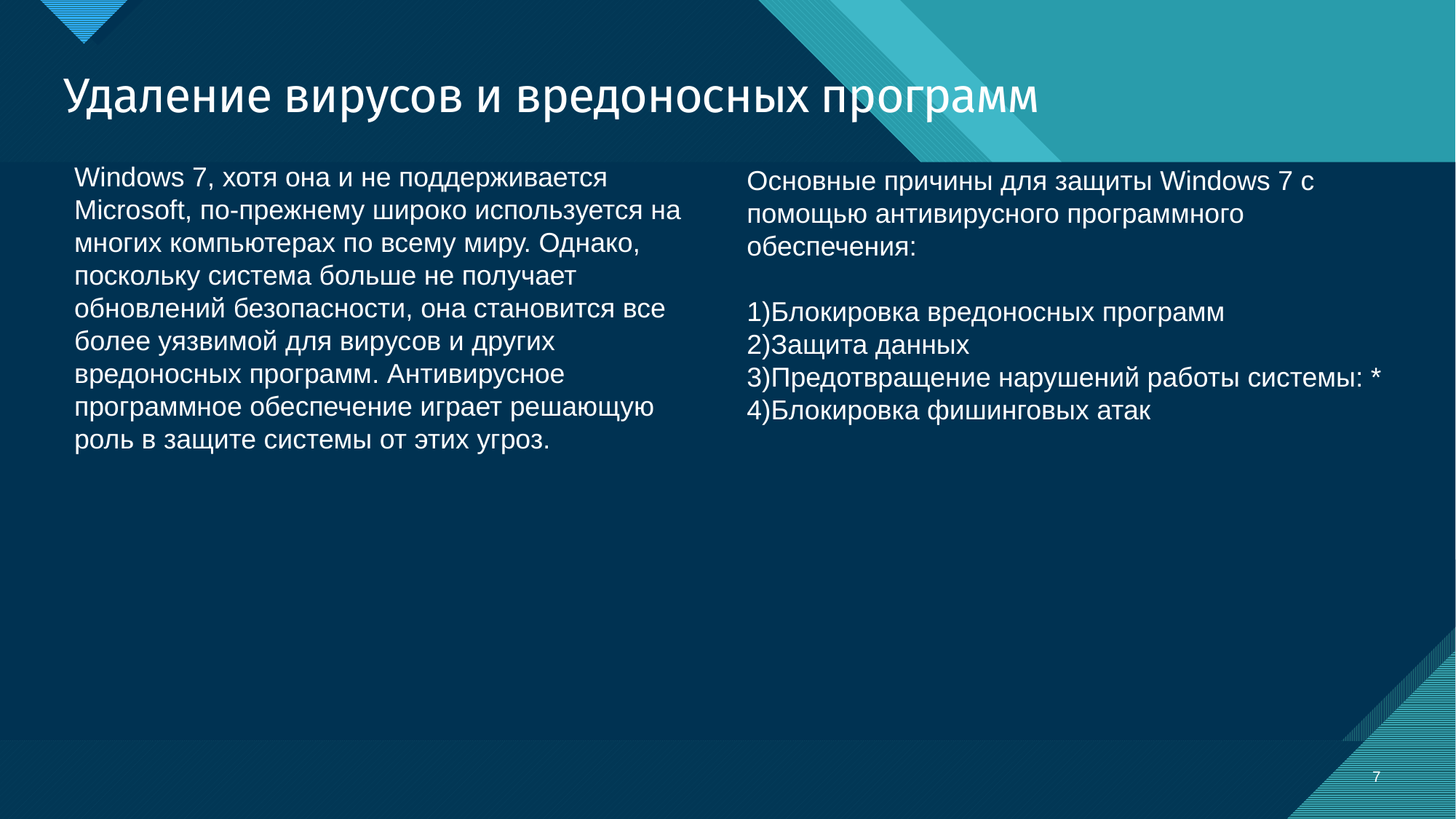

# Удаление вирусов и вредоносных программ
Windows 7, хотя она и не поддерживается Microsoft, по-прежнему широко используется на многих компьютерах по всему миру. Однако, поскольку система больше не получает обновлений безопасности, она становится все более уязвимой для вирусов и других вредоносных программ. Антивирусное программное обеспечение играет решающую роль в защите системы от этих угроз.
Основные причины для защиты Windows 7 с помощью антивирусного программного обеспечения:

1)Блокировка вредоносных программ
2)Защита данных
3)Предотвращение нарушений работы системы: * 4)Блокировка фишинговых атак
7